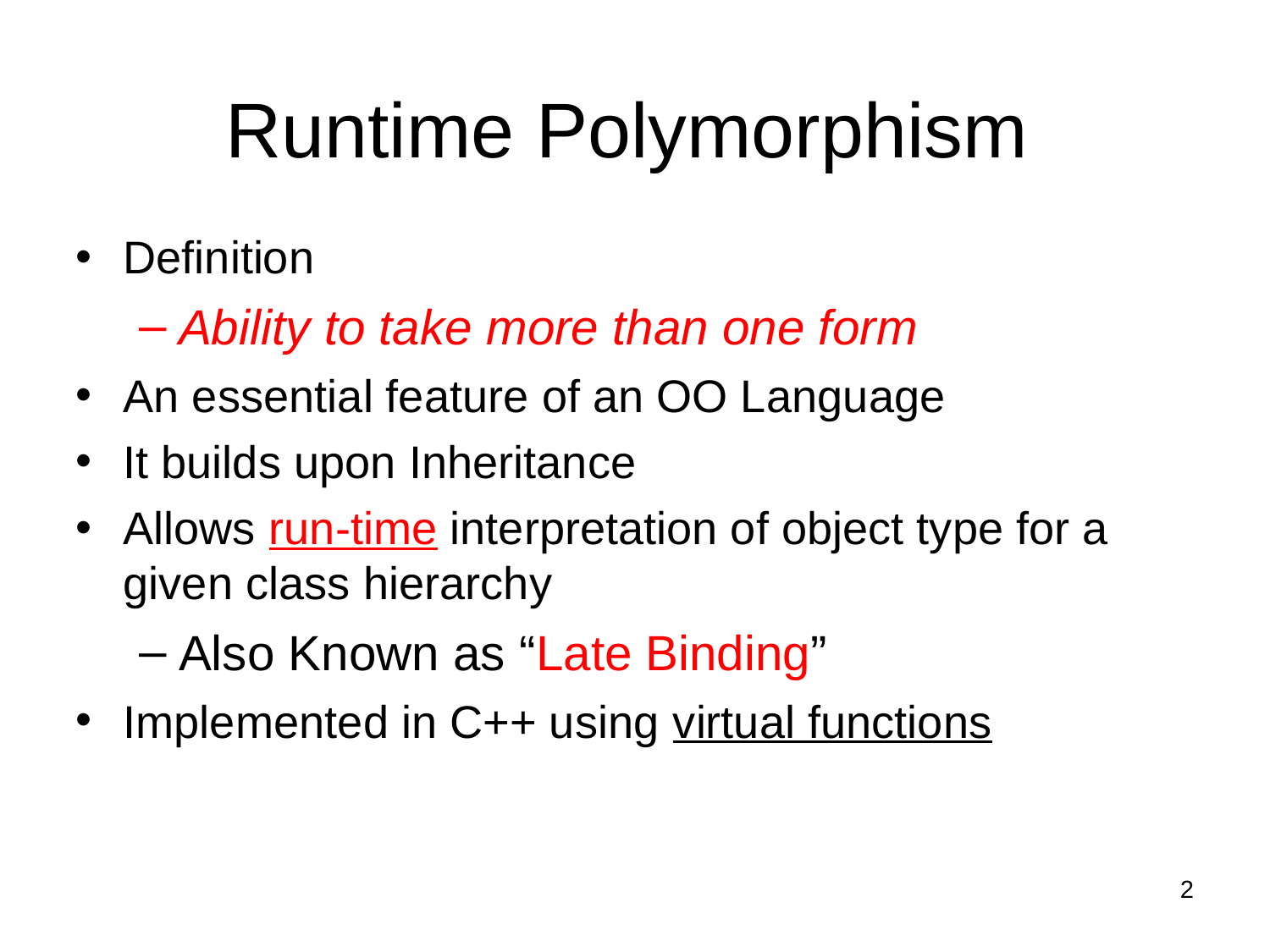

Runtime Polymorphism
Definition
Ability to take more than one form
An essential feature of an OO Language
It builds upon Inheritance
Allows run-time interpretation of object type for a given class hierarchy
Also Known as “Late Binding”
Implemented in C++ using virtual functions

2